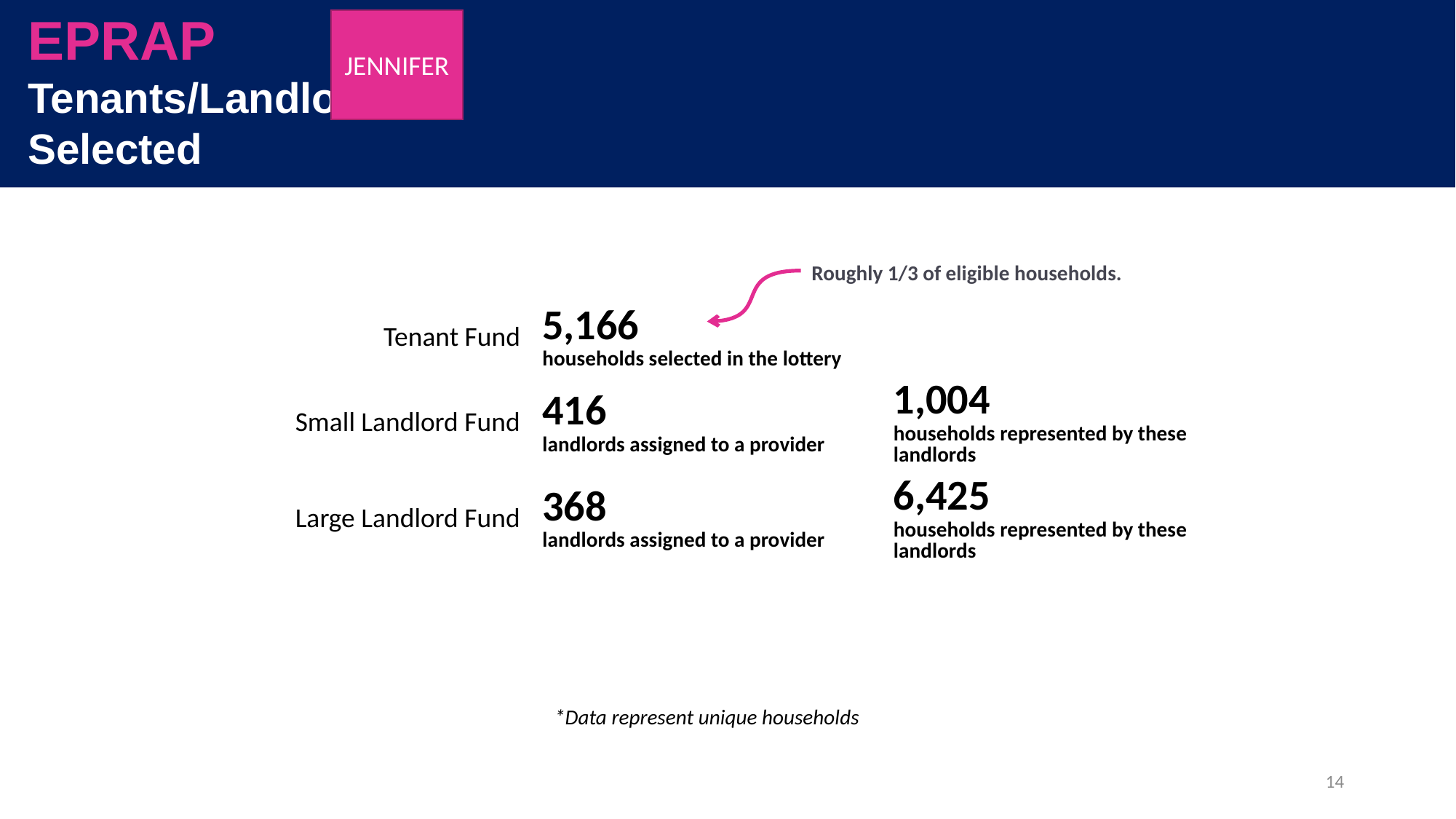

EPRAP
Tenants/Landlords Selected
JENNIFER
Roughly 1/3 of eligible households.
| Tenant Fund | 5,166 households selected in the lottery |  |
| --- | --- | --- |
| Small Landlord Fund | 416 landlords assigned to a provider | 1,004 households represented by these landlords |
| Large Landlord Fund | 368 landlords assigned to a provider | 6,425 households represented by these landlords |
*Data represent unique households
14